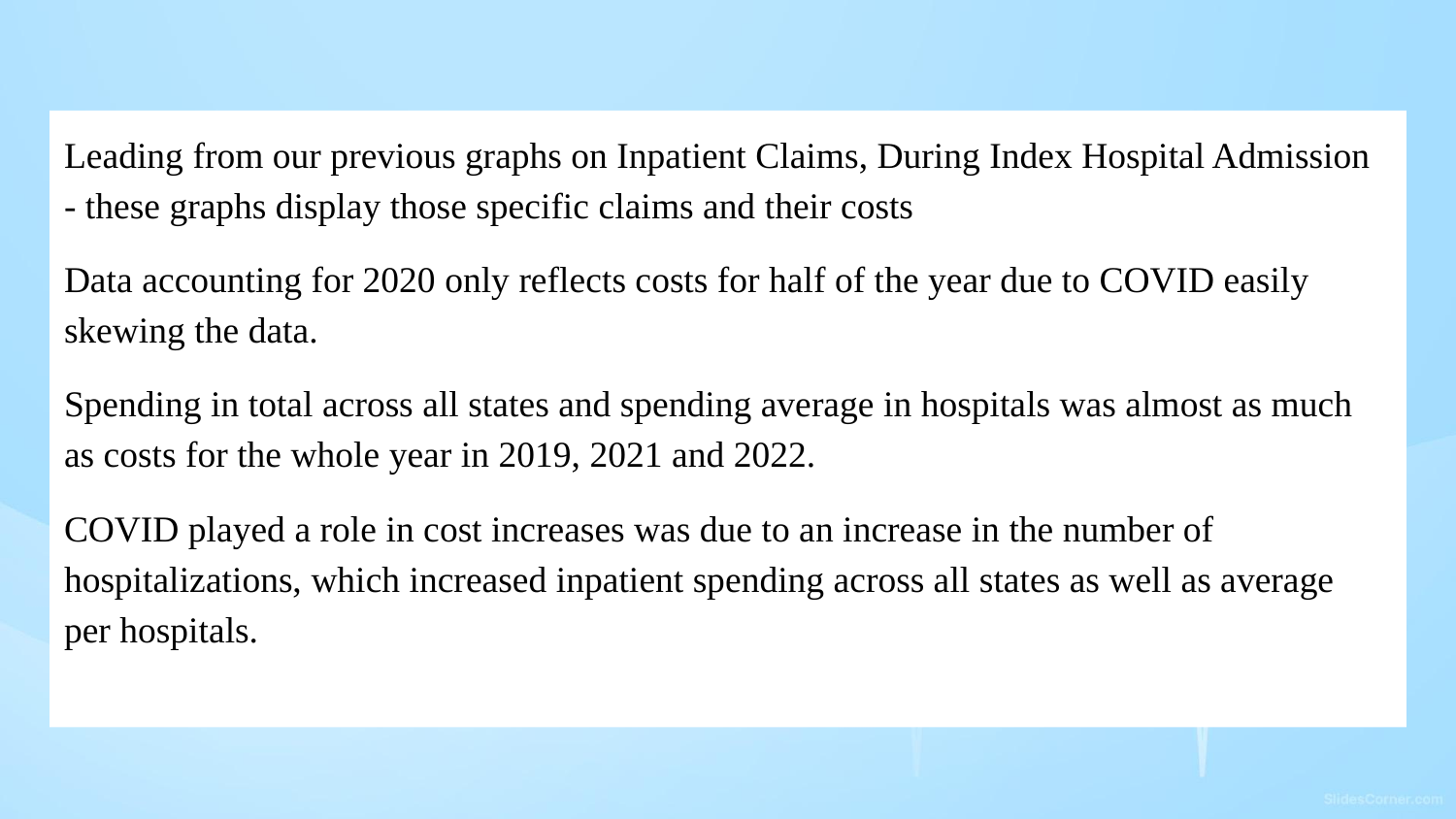

#
Leading from our previous graphs on Inpatient Claims, During Index Hospital Admission - these graphs display those specific claims and their costs
Data accounting for 2020 only reflects costs for half of the year due to COVID easily skewing the data.
Spending in total across all states and spending average in hospitals was almost as much as costs for the whole year in 2019, 2021 and 2022.
COVID played a role in cost increases was due to an increase in the number of hospitalizations, which increased inpatient spending across all states as well as average per hospitals.